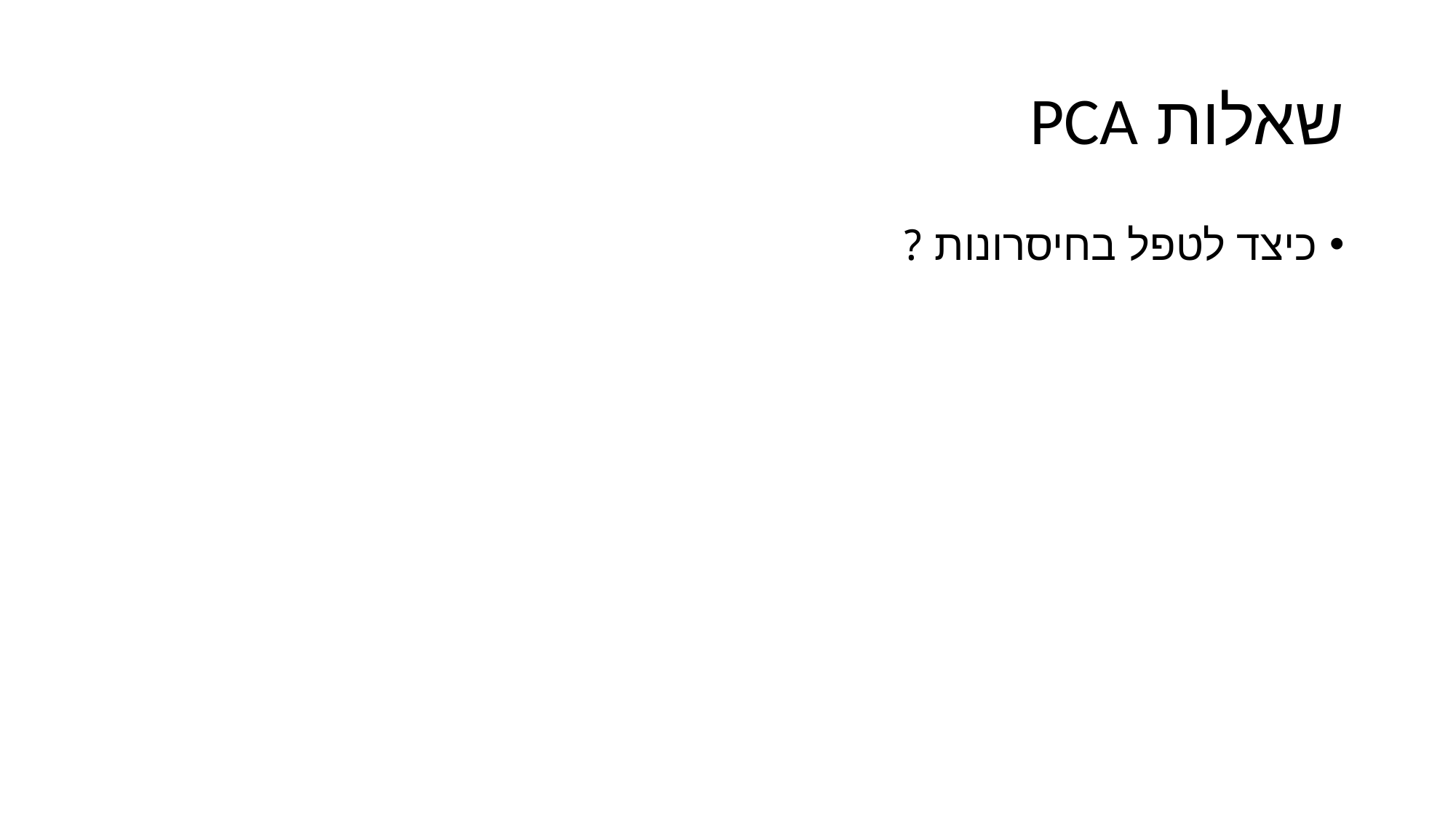

# שאלות PCA
כיצד לטפל בחיסרונות ?